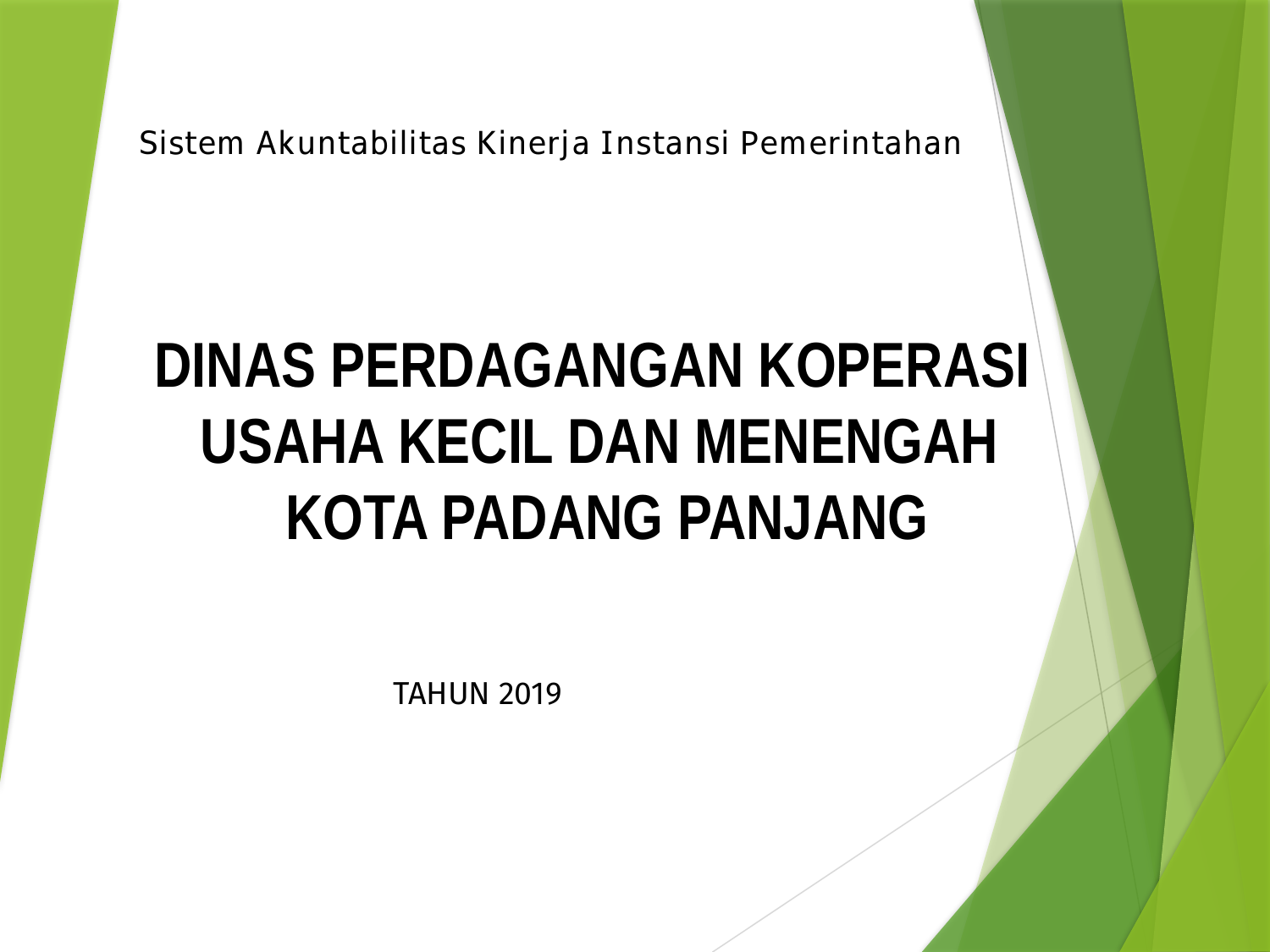

Sistem Akuntabilitas Kinerja Instansi Pemerintahan
DINAS PERDAGANGAN KOPERASI
USAHA KECIL DAN MENENGAH
 KOTA PADANG PANJANG
TAHUN 2019